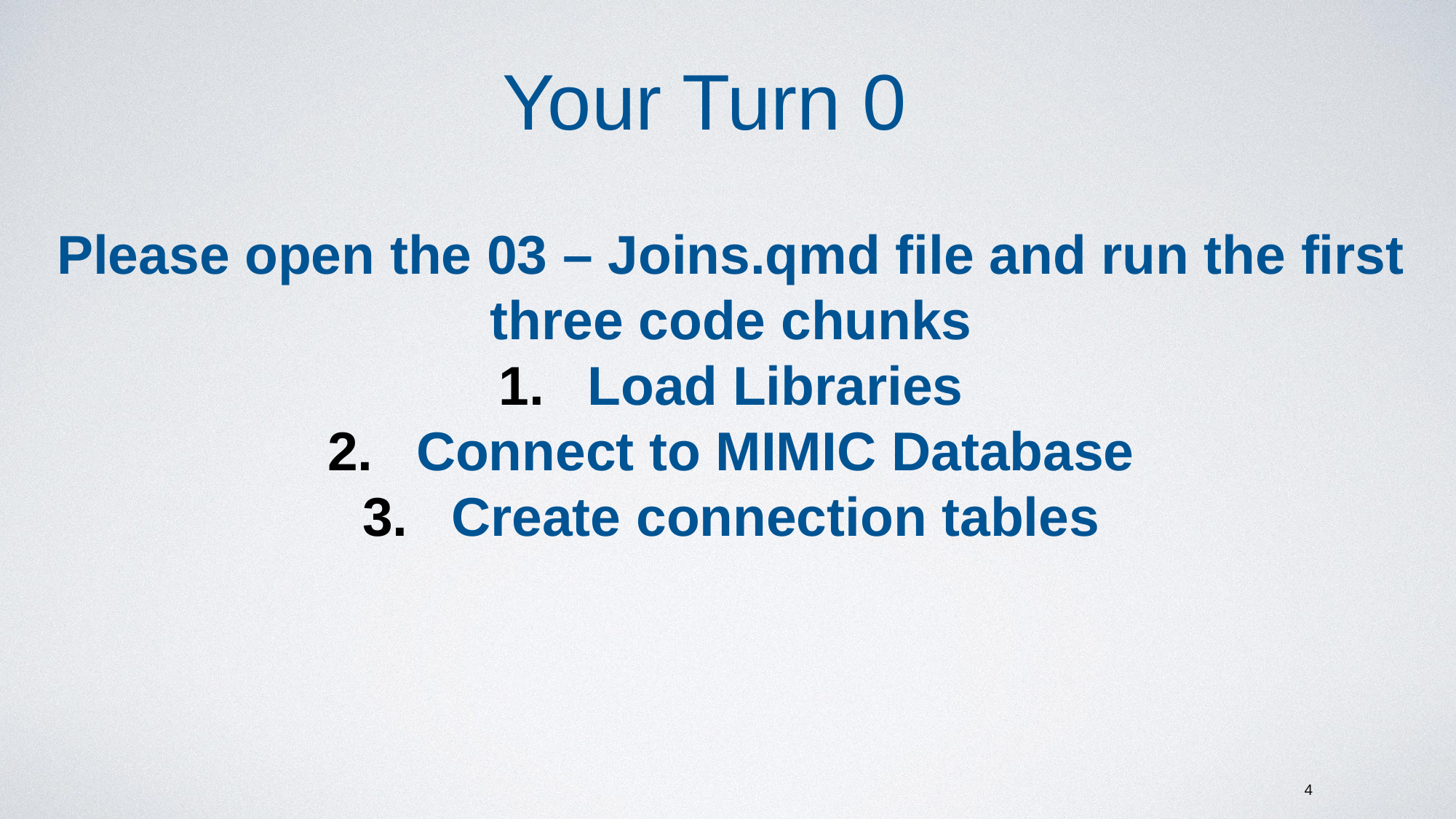

Your Turn 0
Please open the 03 – Joins.qmd file and run the first three code chunks
Load Libraries
Connect to MIMIC Database
Create connection tables
4